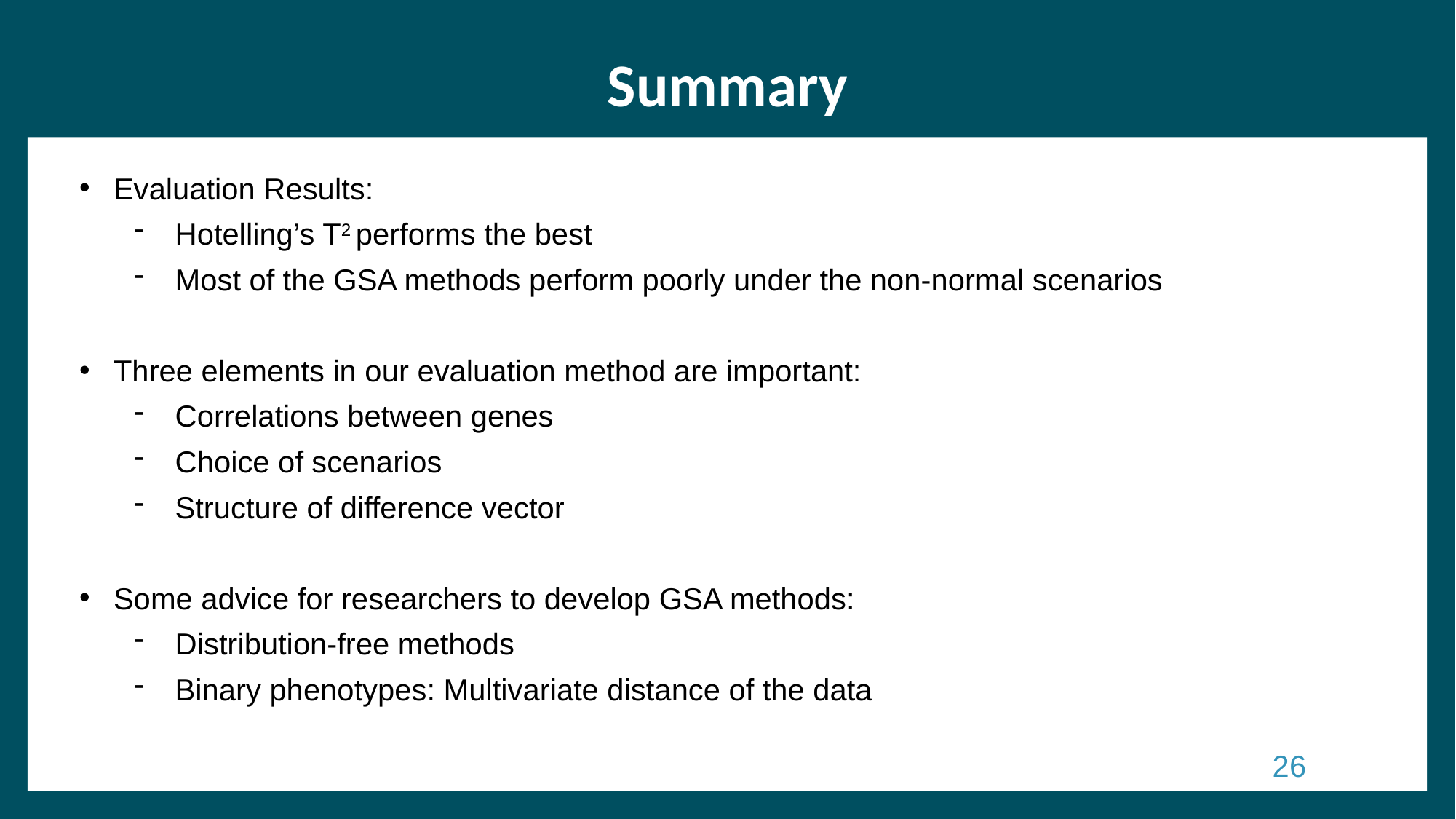

Summary
Evaluation Results:
Hotelling’s T2 performs the best
Most of the GSA methods perform poorly under the non-normal scenarios

Three elements in our evaluation method are important:
Correlations between genes
Choice of scenarios
Structure of difference vector

Some advice for researchers to develop GSA methods:
Distribution-free methods
Binary phenotypes: Multivariate distance of the data

26